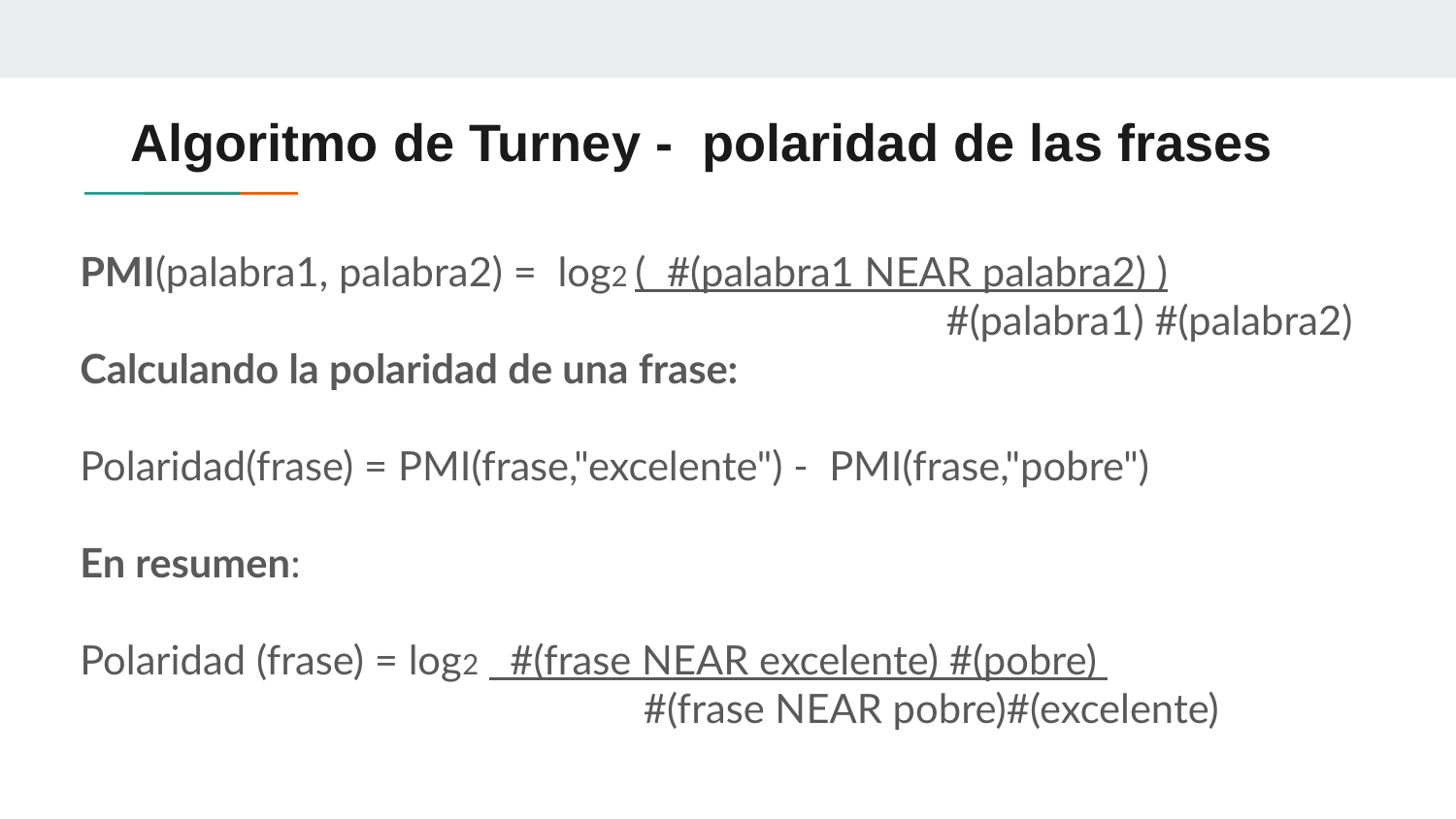

# Algoritmo de Turney -  polaridad de las frases
PMI(palabra1, palabra2) =  log2 (  #(palabra1 NEAR palabra2) )
                                                                                   #(palabra1) #(palabra2)
Calculando la polaridad de una frase:

Polaridad(frase) = PMI(frase,"excelente") -  PMI(frase,"pobre")

En resumen:

Polaridad (frase) = log2   #(frase NEAR excelente) #(pobre)
                                                      #(frase NEAR pobre)#(excelente)